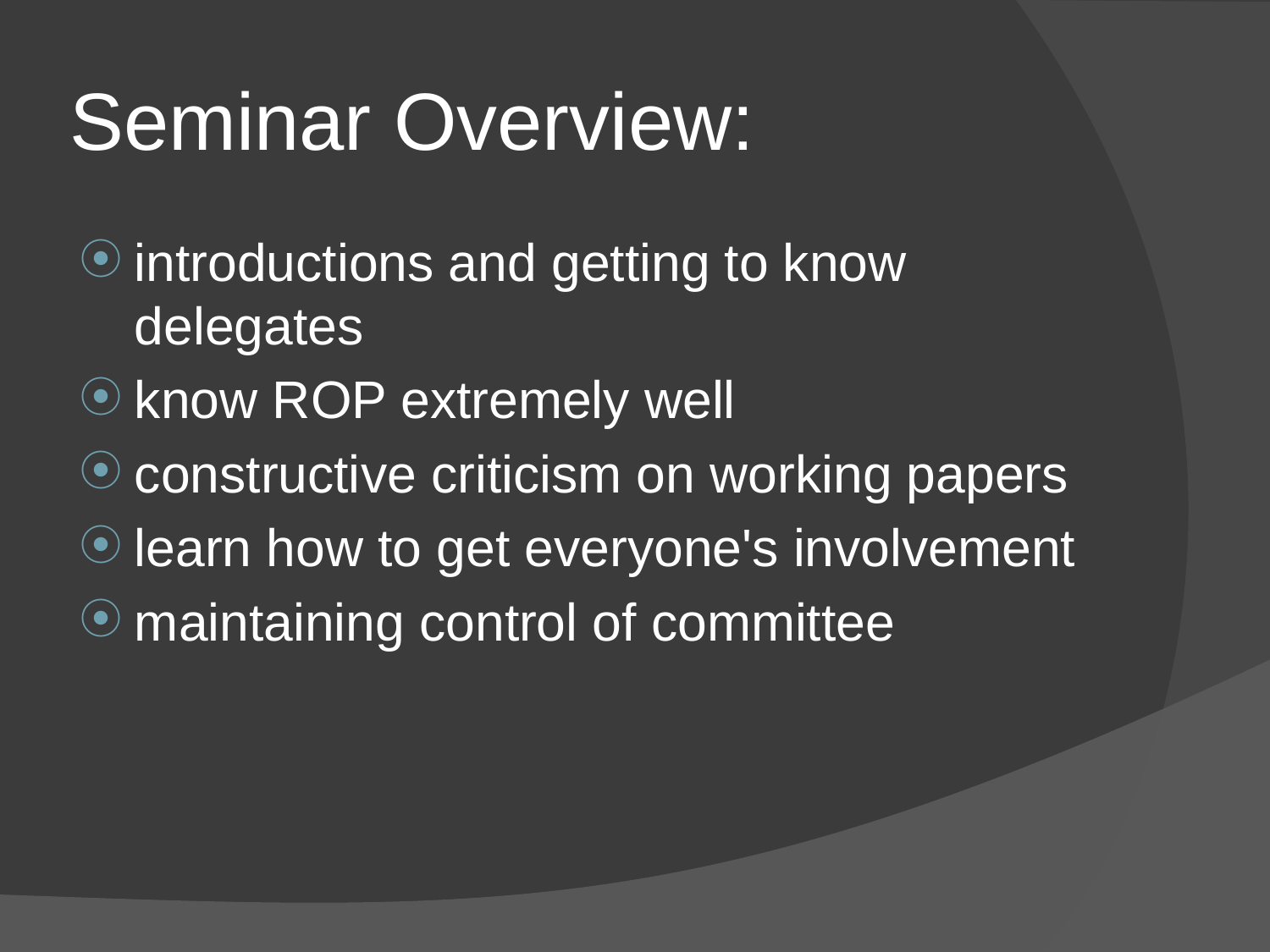

# Seminar Overview:
introductions and getting to know delegates
know ROP extremely well
constructive criticism on working papers
learn how to get everyone's involvement
maintaining control of committee